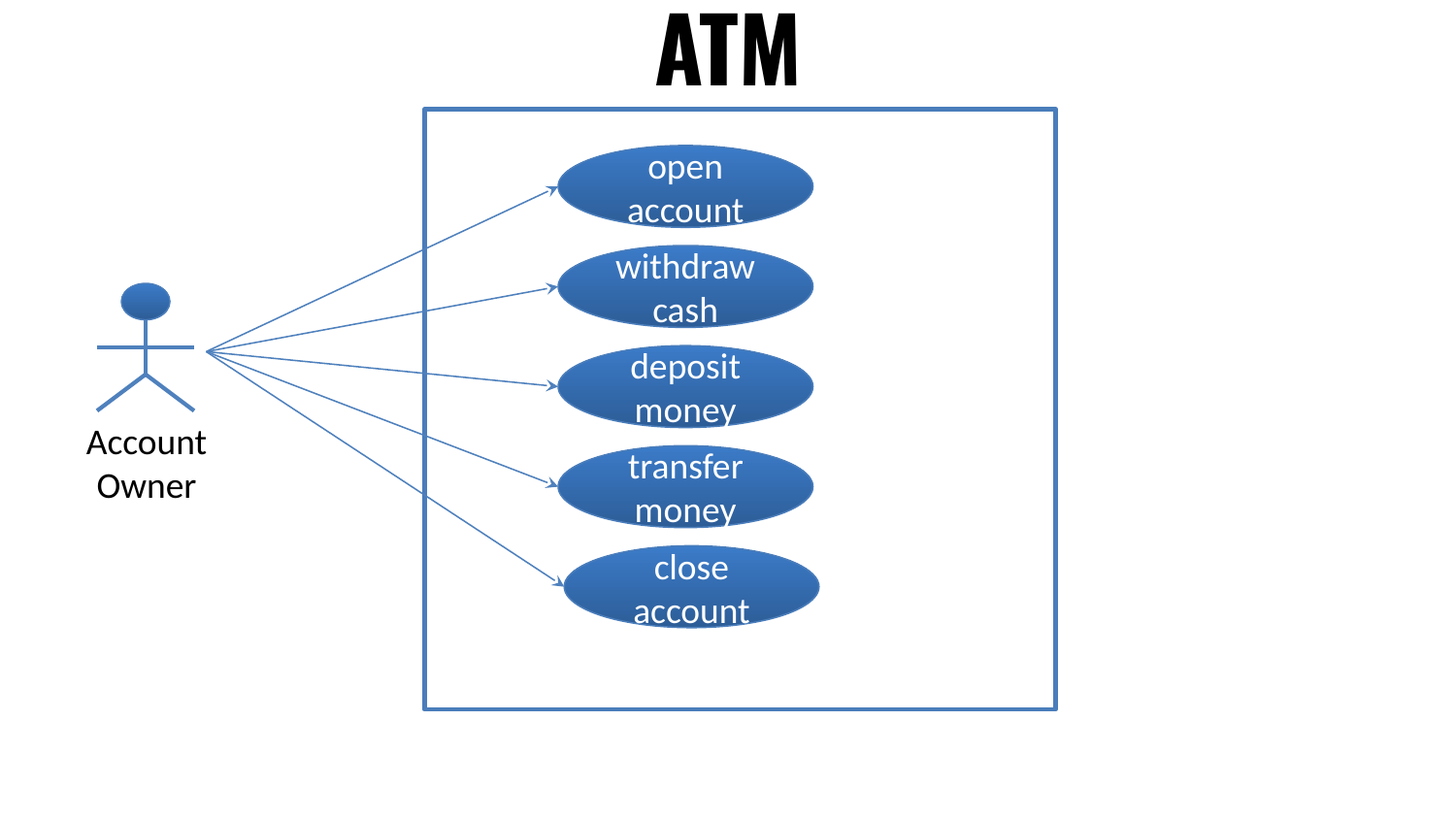

# ATM

open account
withdraw cash

Account
Owner

deposit money
transfer money
close account